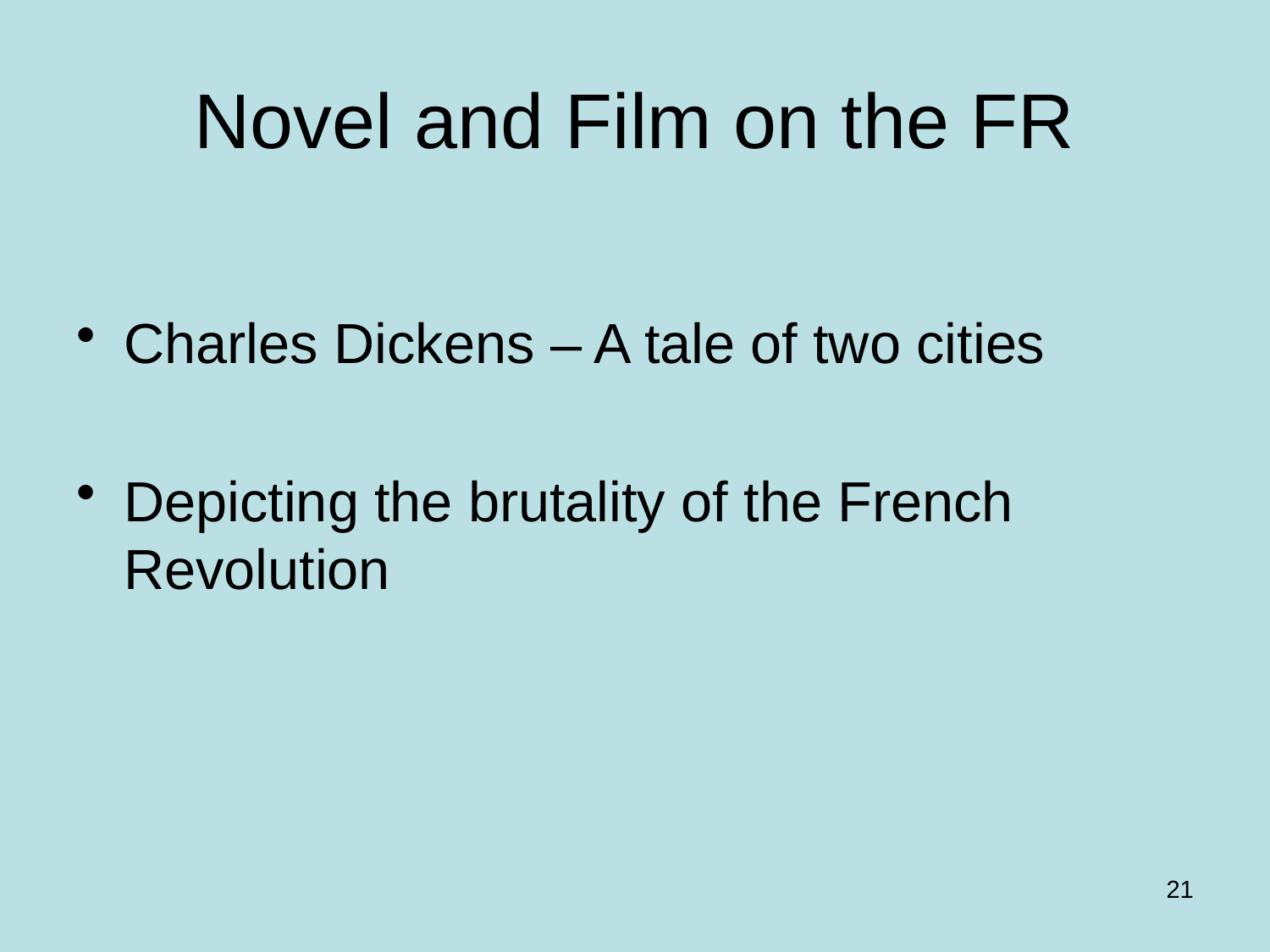

# Novel and Film on the FR

Charles Dickens – A tale of two cities

Depicting the brutality of the French Revolution
21